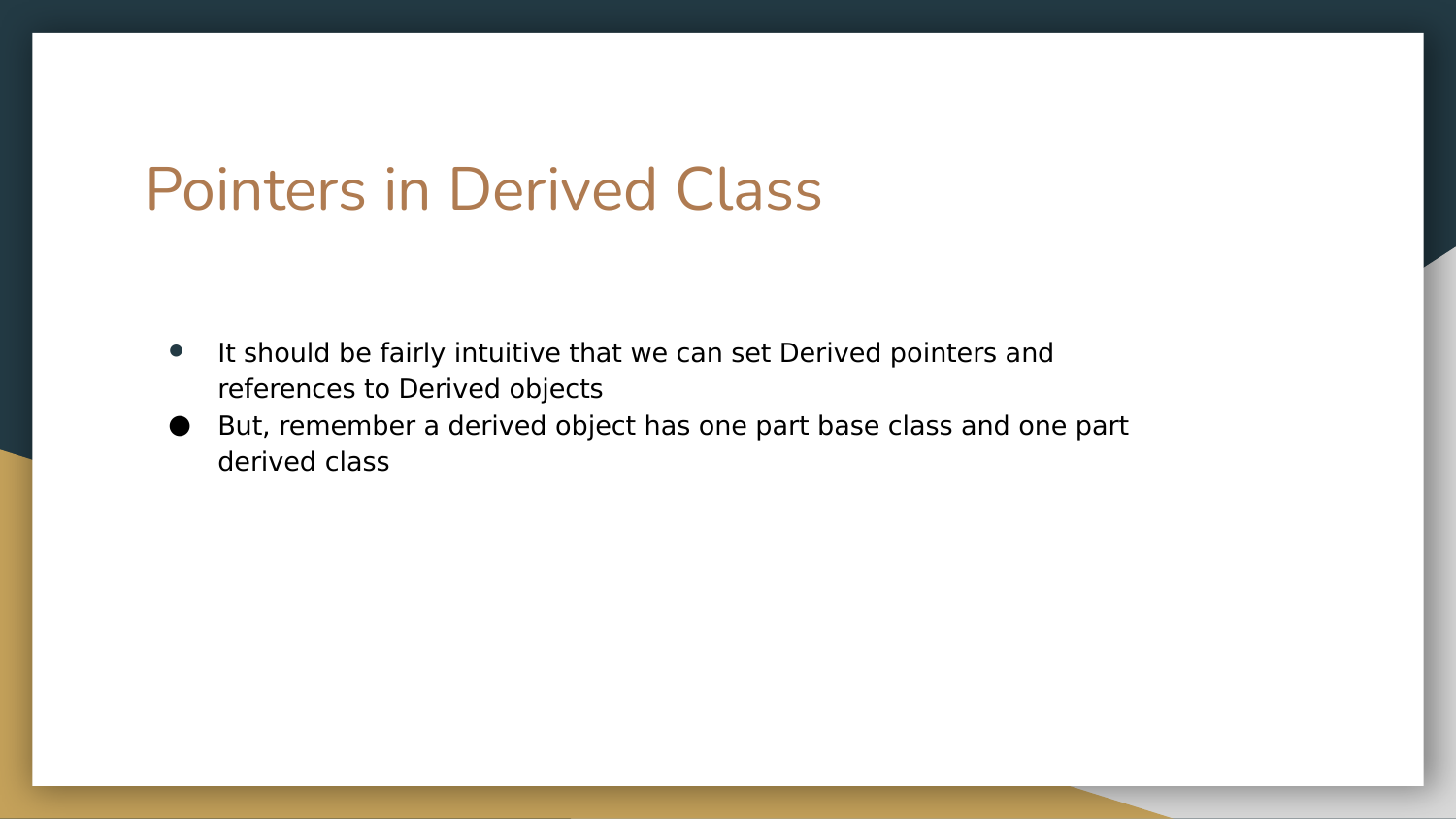

# Pointers in Derived Class
It should be fairly intuitive that we can set Derived pointers and references to Derived objects
But, remember a derived object has one part base class and one part derived class